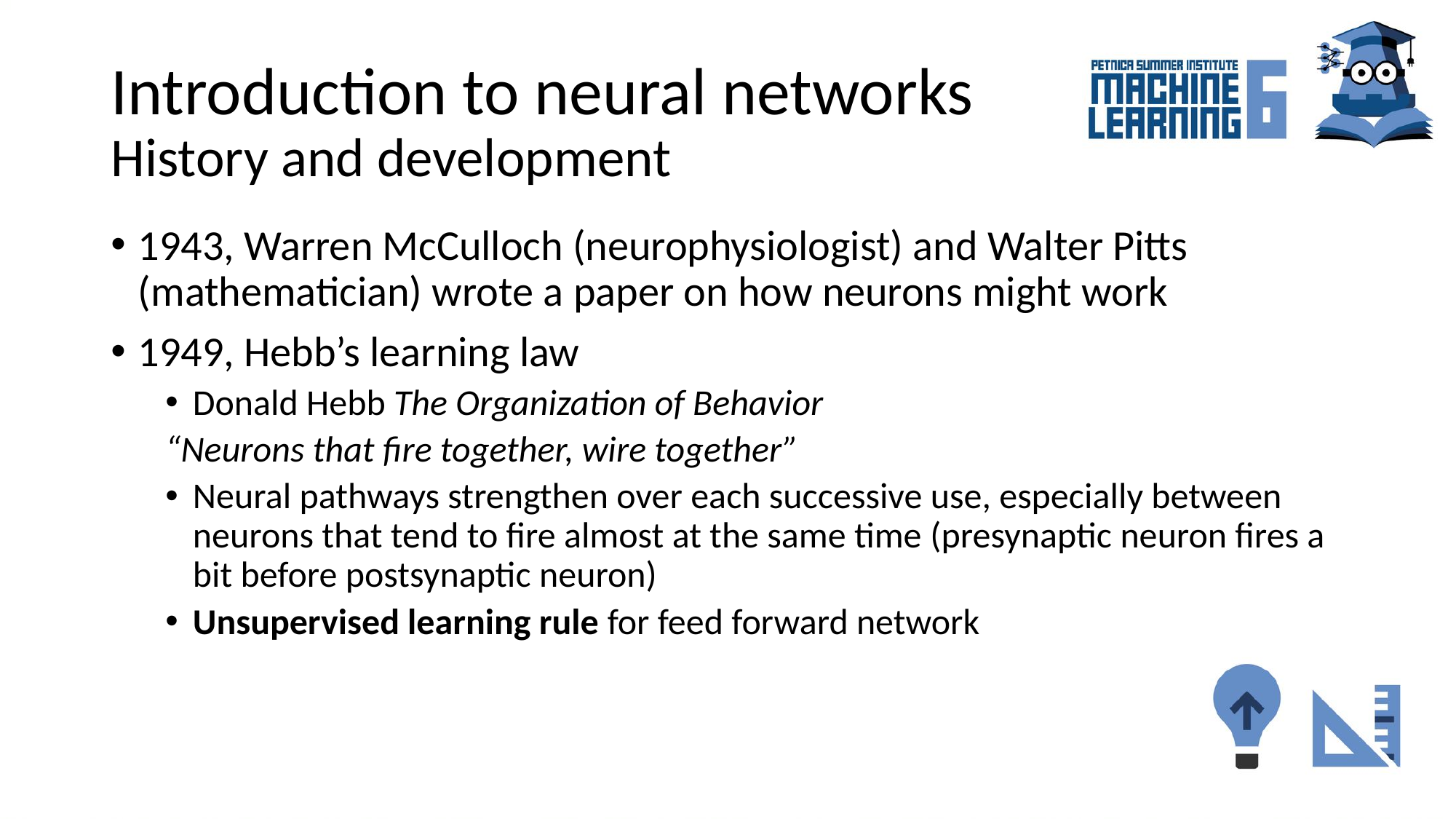

# Introduction to neural networks History and development
1943, Warren McCulloch (neurophysiologist) and Walter Pitts (mathematician) wrote a paper on how neurons might work
1949, Hebb’s learning law
Donald Hebb The Organization of Behavior
“Neurons that fire together, wire together”
Neural pathways strengthen over each successive use, especially between neurons that tend to fire almost at the same time (presynaptic neuron fires a bit before postsynaptic neuron)
Unsupervised learning rule for feed forward network